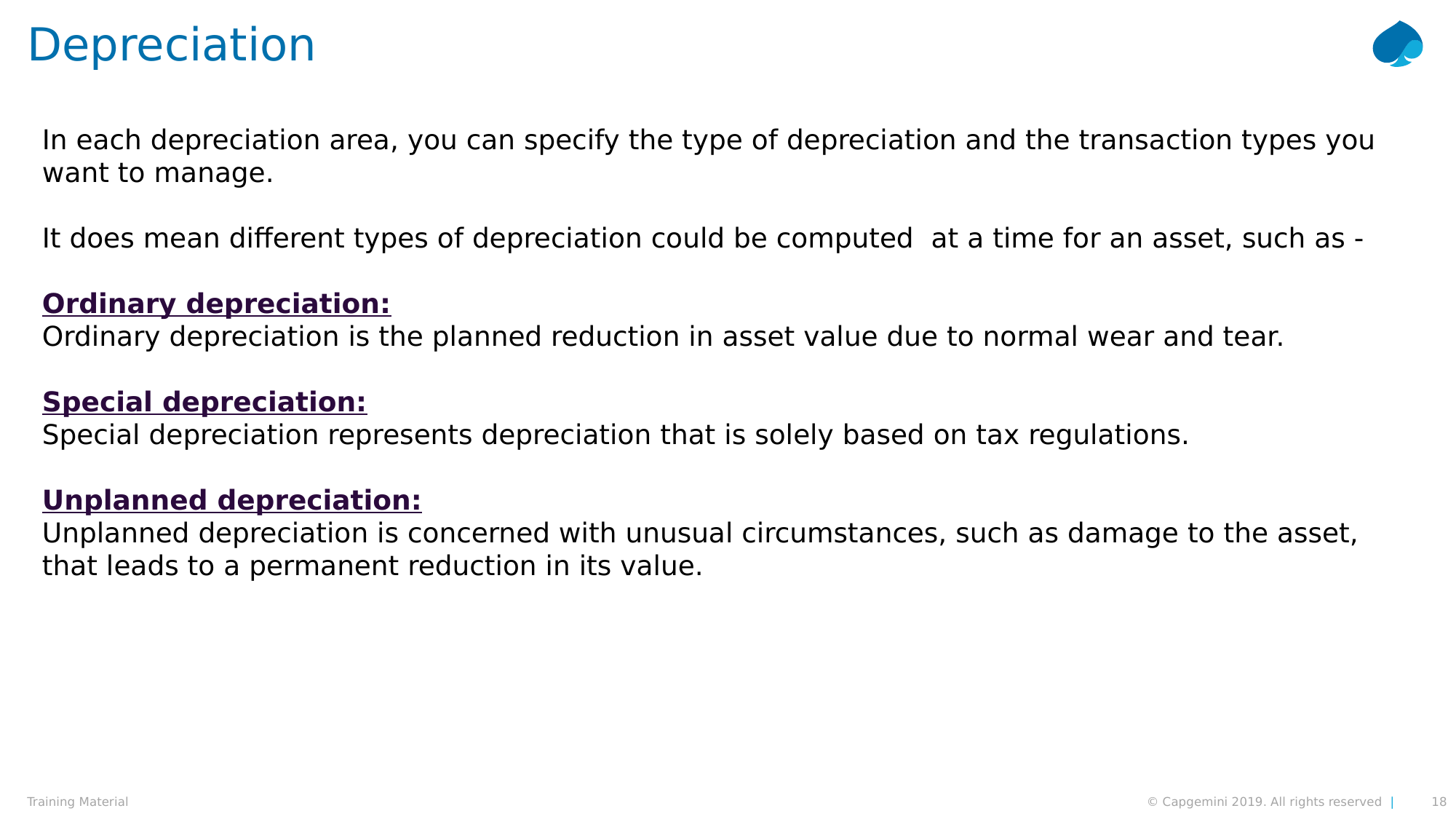

# Depreciation
In each depreciation area, you can specify the type of depreciation and the transaction types you want to manage.

It does mean different types of depreciation could be computed  at a time for an asset, such as -

Ordinary depreciation:
Ordinary depreciation is the planned reduction in asset value due to normal wear and tear.

Special depreciation:
Special depreciation represents depreciation that is solely based on tax regulations.

Unplanned depreciation:
Unplanned depreciation is concerned with unusual circumstances, such as damage to the asset, that leads to a permanent reduction in its value.